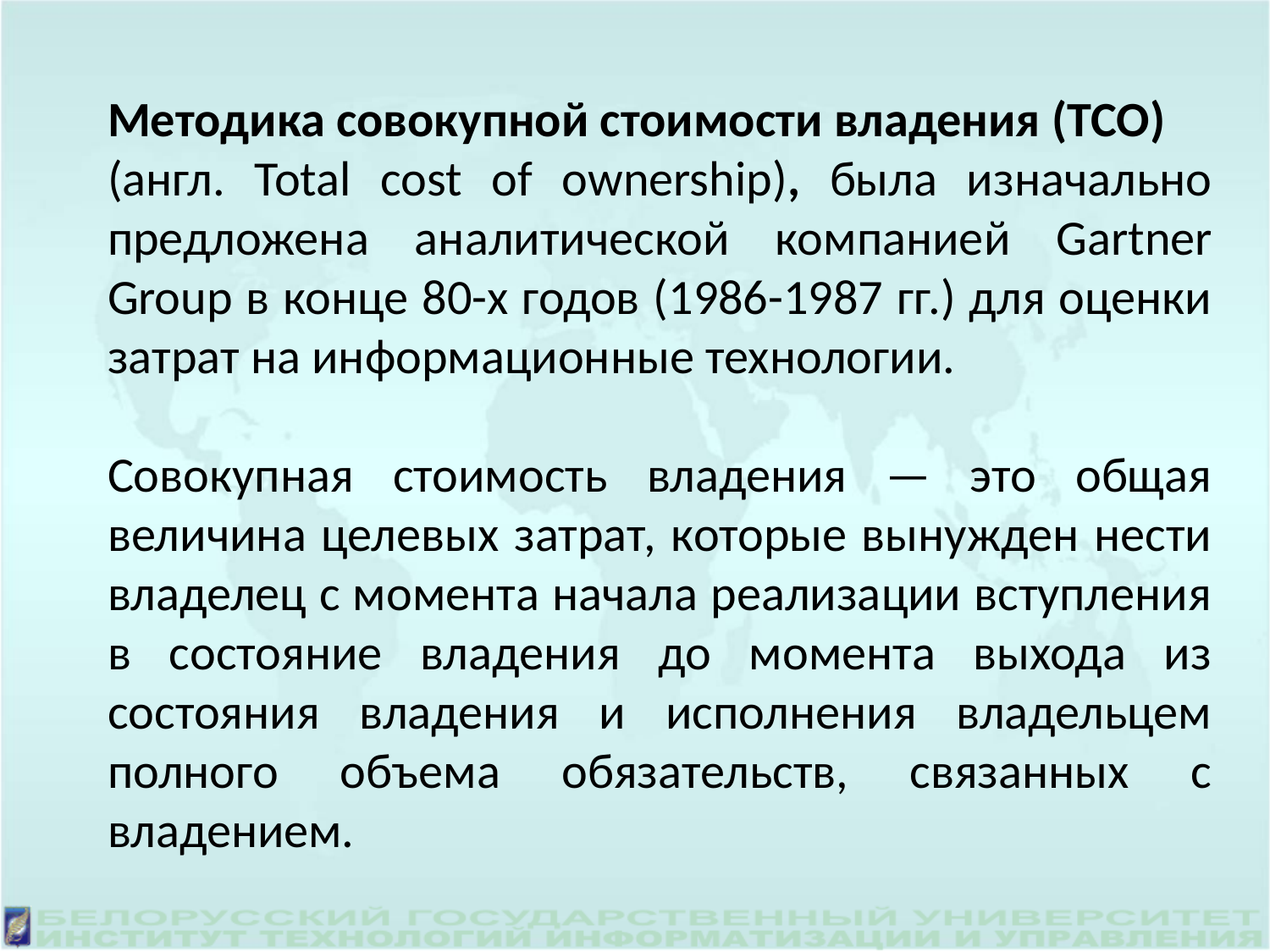

Методика совокупной стоимости владения (TCO)
	(англ. Total cost of ownership), была изначально предложена аналитической компанией Gartner Group в конце 80-х годов (1986-1987 гг.) для оценки затрат на информационные технологии.

	Совокупная стоимость владения — это общая величина целевых затрат, которые вынужден нести владелец с момента начала реализации вступления в состояние владения до момента выхода из состояния владения и исполнения владельцем полного объема обязательств, связанных с владением.